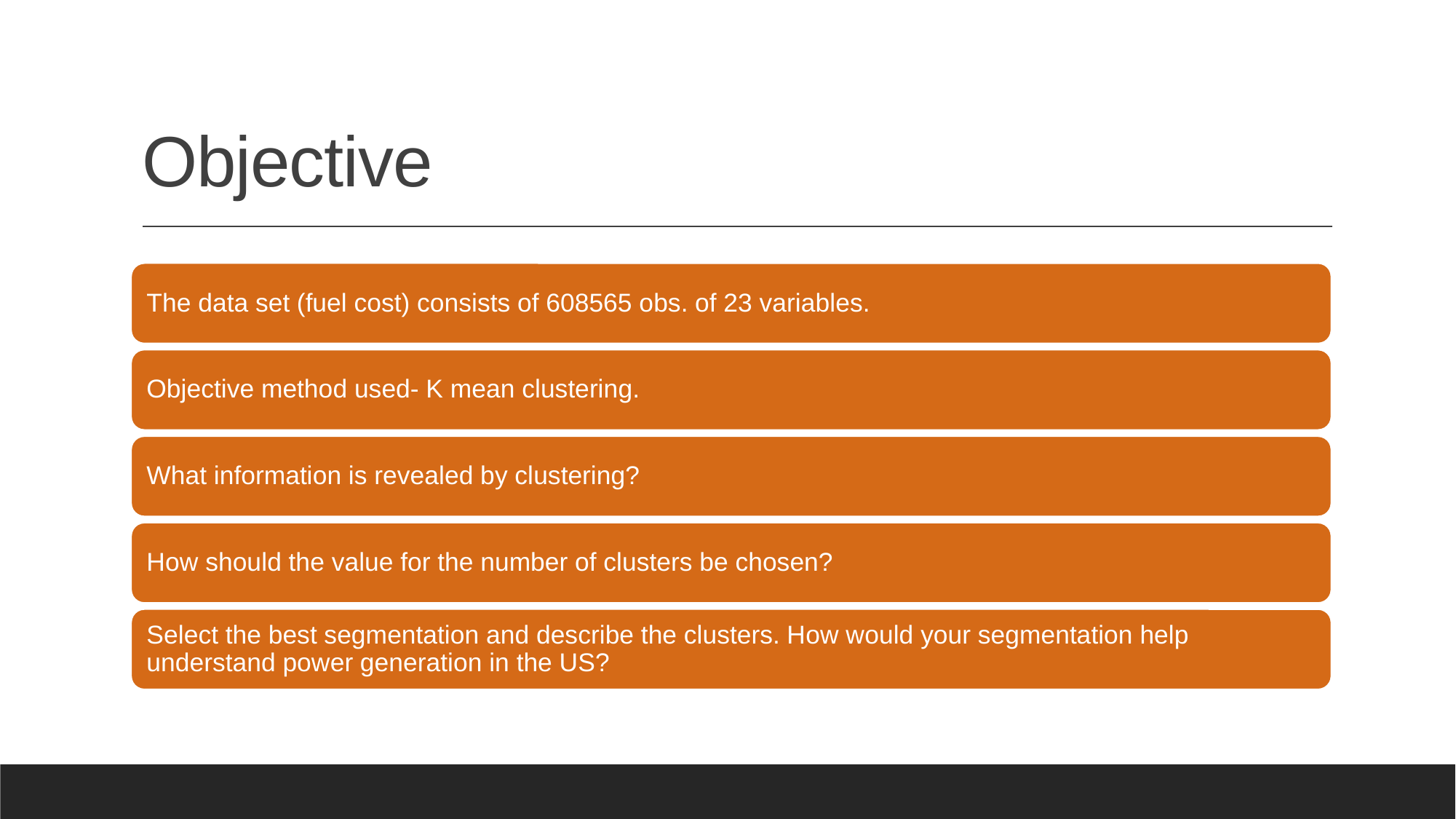

# Objective
The data set (fuel cost) consists of 608565 obs. of 23 variables.
Objective method used- K mean clustering.
What information is revealed by clustering?
How should the value for the number of clusters be chosen?
Select the best segmentation and describe the clusters. How would your segmentation help understand power generation in the US?